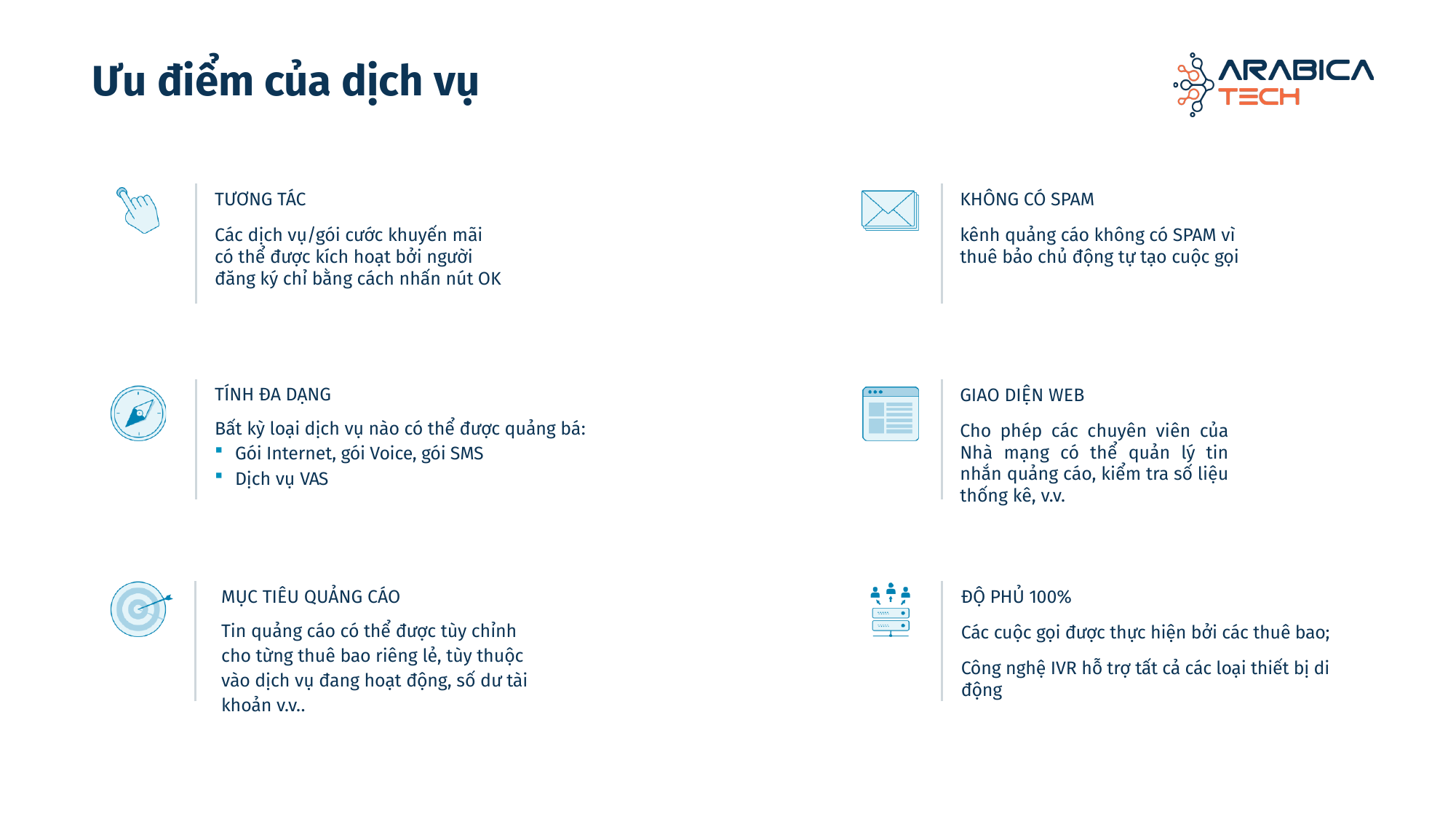

# Ưu điểm của dịch vụ
TƯƠNG TÁC
Các dịch vụ/gói cước khuyến mãi có thể được kích hoạt bởi người đăng ký chỉ bằng cách nhấn nút OK
KHÔNG CÓ SPAM
kênh quảng cáo không có SPAM vì thuê bảo chủ động tự tạo cuộc gọi

TÍNH ĐA DẠNG
Bất kỳ loại dịch vụ nào có thể được quảng bá:
Gói Internet, gói Voice, gói SMS
Dịch vụ VAS
GIAO DIỆN WEB
Cho phép các chuyên viên của Nhà mạng có thể quản lý tin nhắn quảng cáo, kiểm tra số liệu thống kê, v.v.

MỤC TIÊU QUẢNG CÁO
Tin quảng cáo có thể được tùy chỉnh cho từng thuê bao riêng lẻ, tùy thuộc vào dịch vụ đang hoạt động, số dư tài khoản v.v..
ĐỘ PHỦ 100%
Các cuộc gọi được thực hiện bởi các thuê bao;
Công nghệ IVR hỗ trợ tất cả các loại thiết bị di động